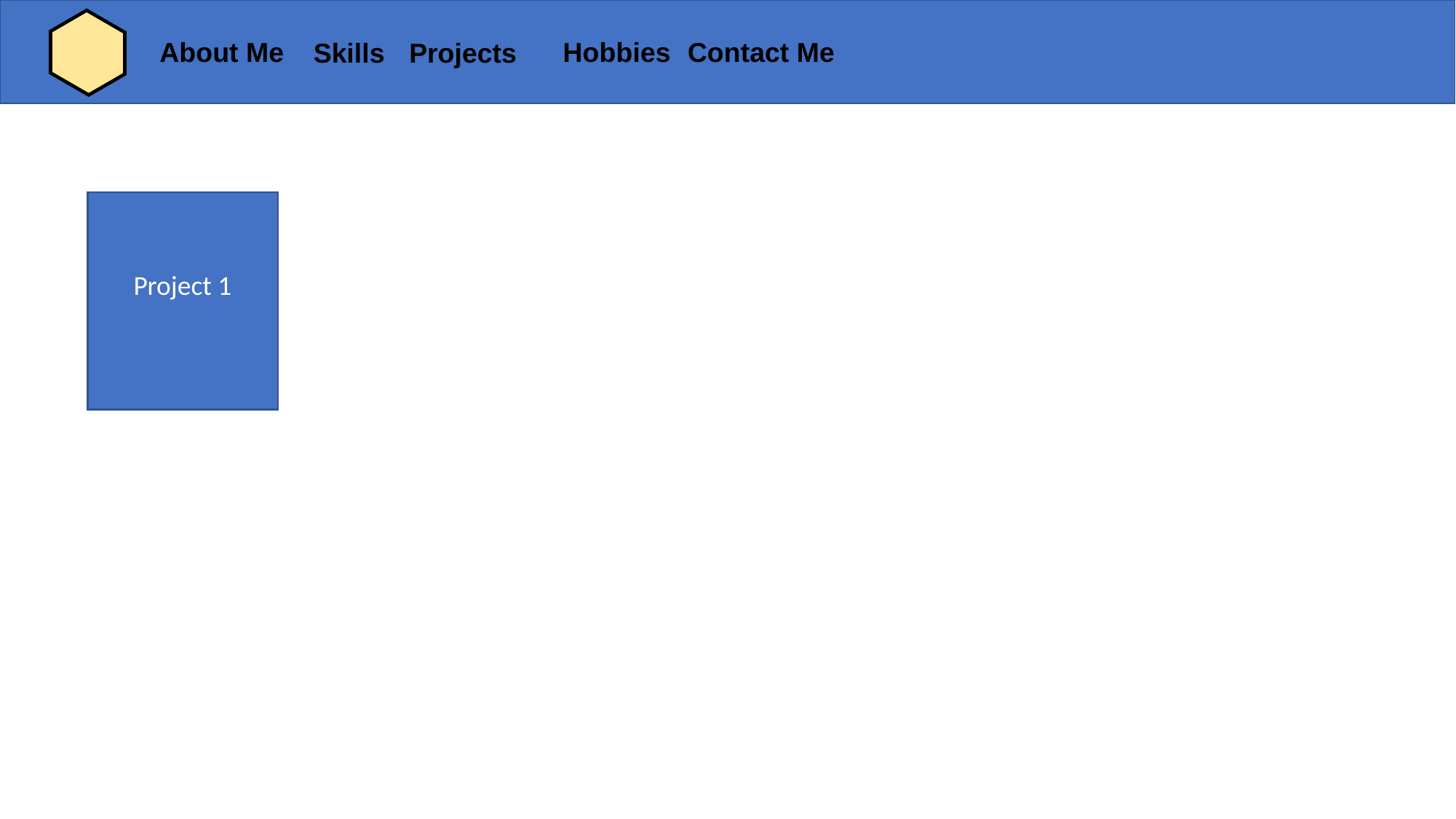

About Me
Hobbies
Contact Me
Skills
Projects
Project 1